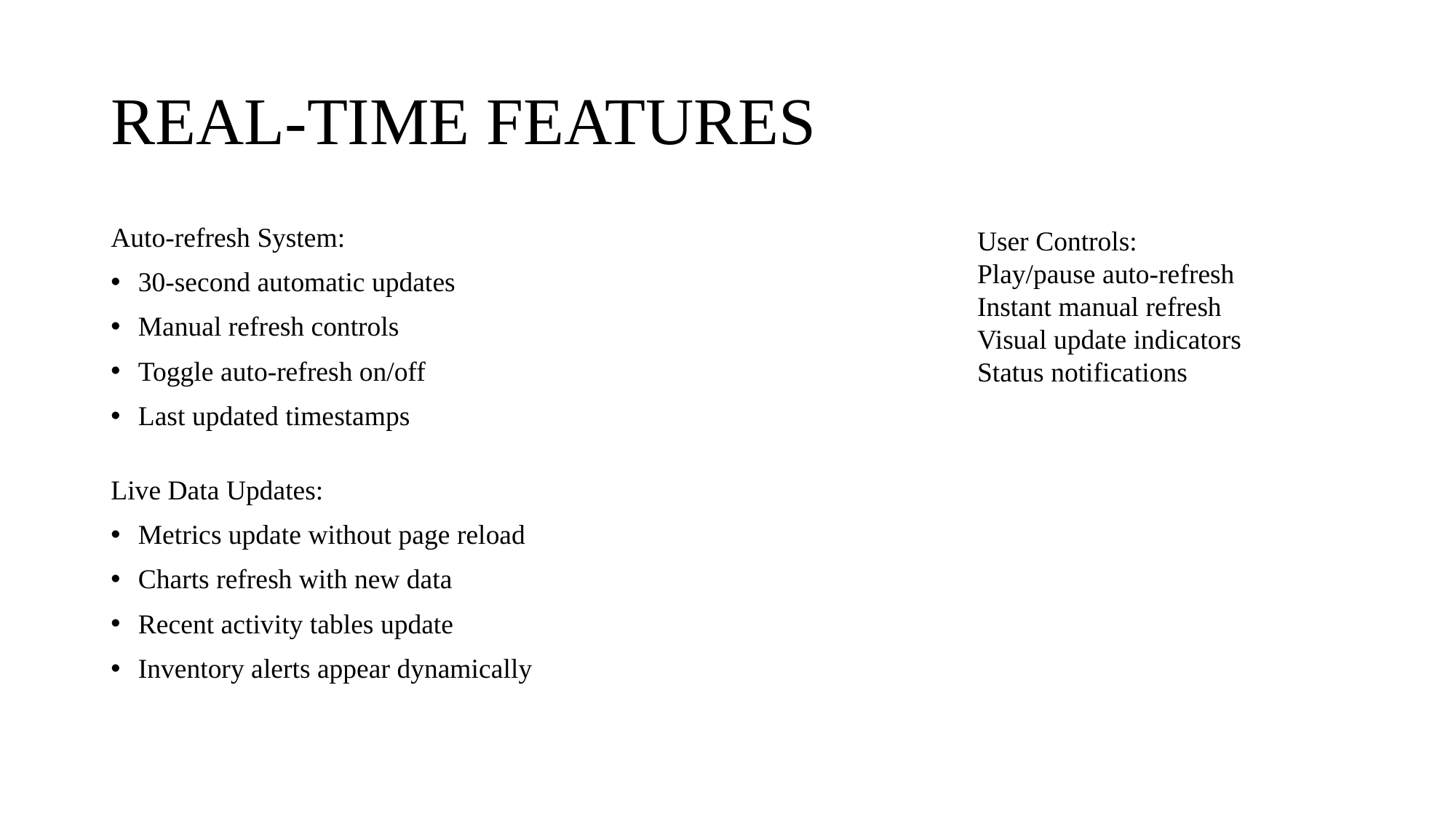

# REAL-TIME FEATURES
Auto-refresh System:
30-second automatic updates
Manual refresh controls
Toggle auto-refresh on/off
Last updated timestamps
Live Data Updates:
Metrics update without page reload
Charts refresh with new data
Recent activity tables update
Inventory alerts appear dynamically

User Controls:
Play/pause auto-refresh
Instant manual refresh
Visual update indicators
Status notifications